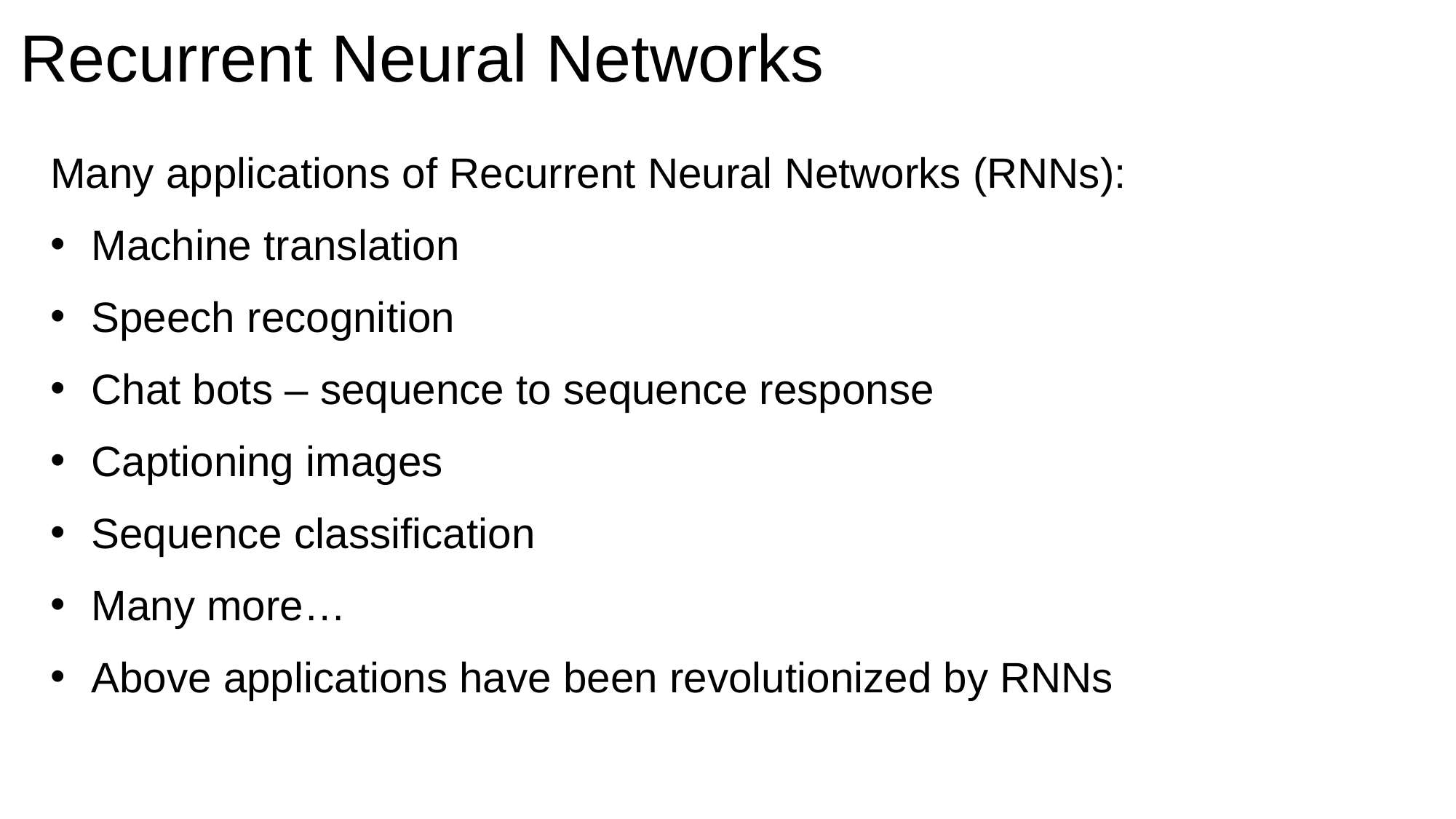

# Recurrent Neural Networks
Many applications of Recurrent Neural Networks (RNNs):
Machine translation
Speech recognition
Chat bots – sequence to sequence response
Captioning images
Sequence classification
Many more…
Above applications have been revolutionized by RNNs